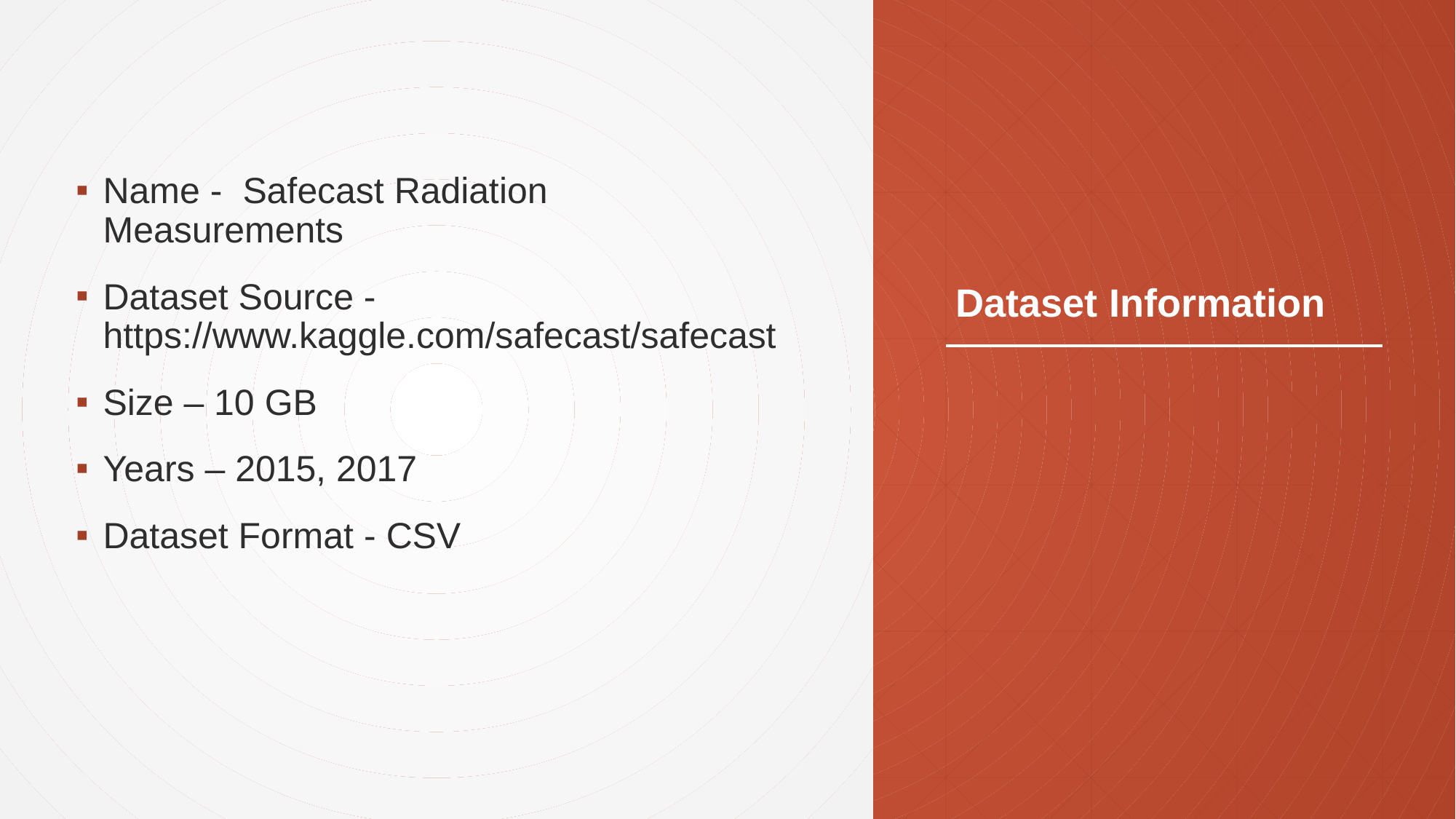

# Dataset Information
Name -  Safecast Radiation Measurements
Dataset Source - https://www.kaggle.com/safecast/safecast
Size – 10 GB
Years – 2015, 2017
Dataset Format - CSV